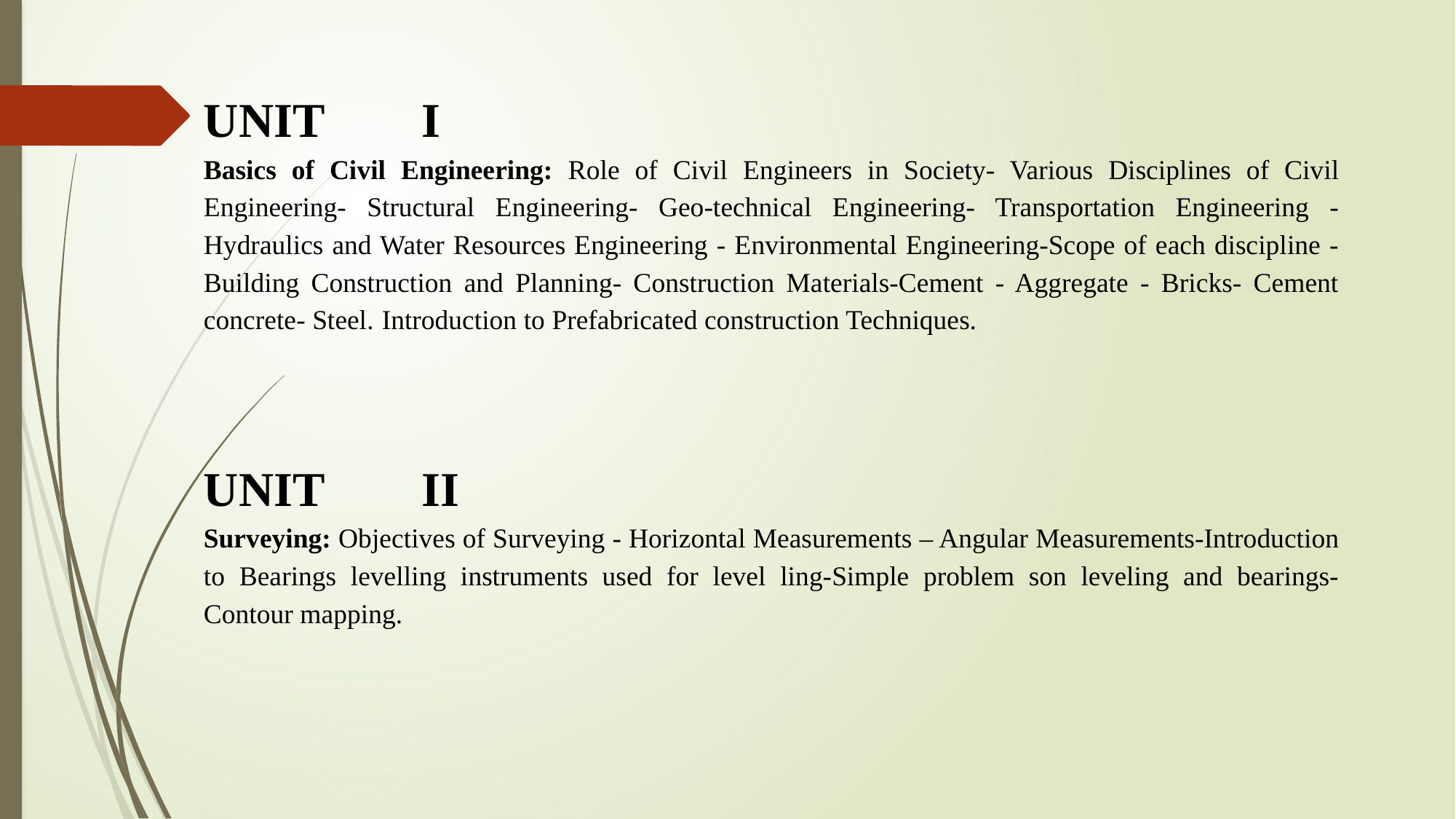

UNIT 	I
Basics of Civil Engineering: Role of Civil Engineers in Society- Various Disciplines of Civil Engineering- Structural Engineering- Geo-technical Engineering- Transportation Engineering - Hydraulics and Water Resources Engineering - Environmental Engineering-Scope of each discipline - Building Construction and Planning- Construction Materials-Cement - Aggregate - Bricks- Cement concrete- Steel. Introduction to Prefabricated construction Techniques.

UNIT	II
Surveying: Objectives of Surveying - Horizontal Measurements – Angular Measurements-Introduction to Bearings levelling instruments used for level ling-Simple problem son leveling and bearings-Contour mapping.